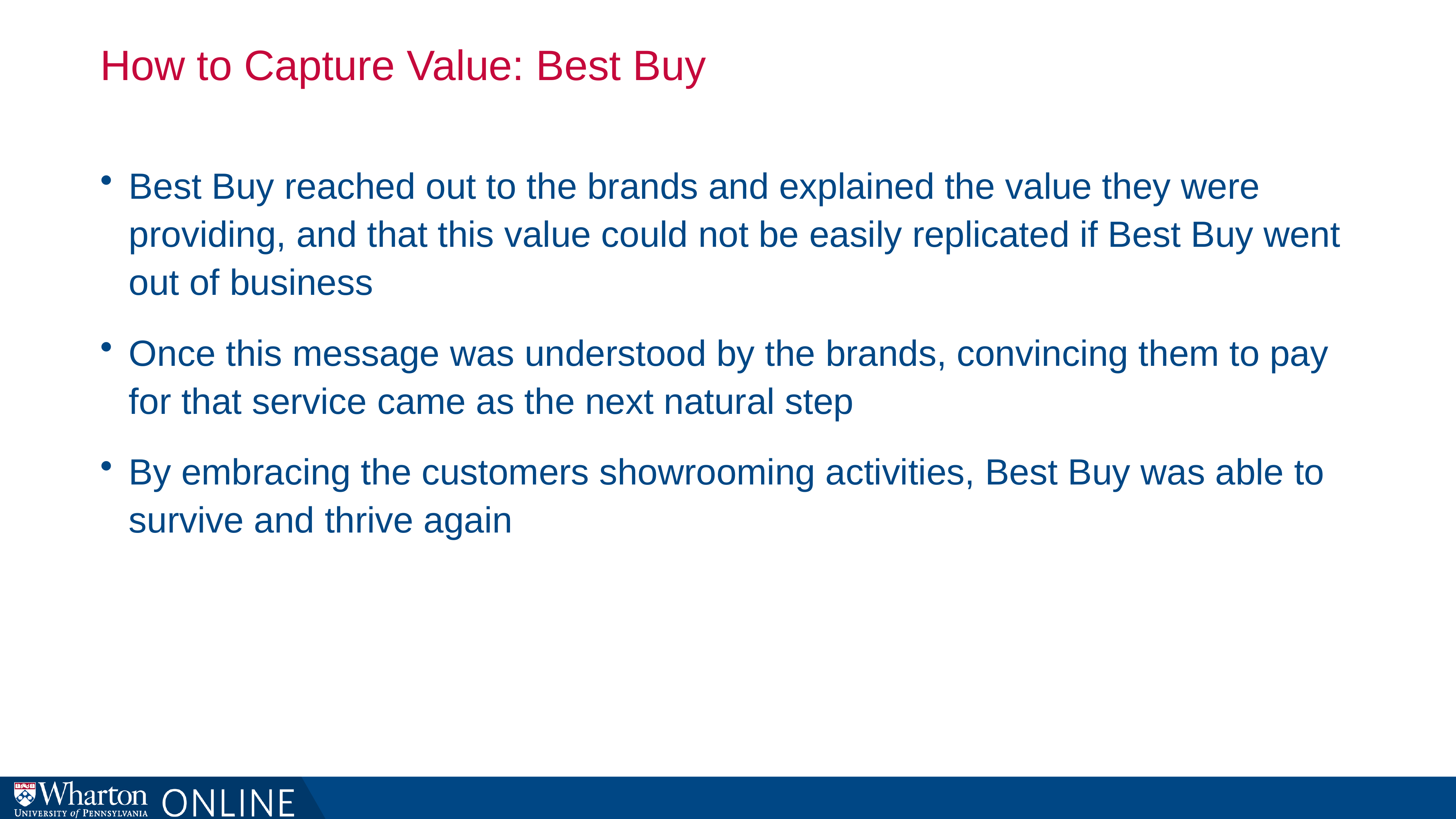

# How to Capture Value: Best Buy
Best Buy reached out to the brands and explained the value they were providing, and that this value could not be easily replicated if Best Buy went out of business
Once this message was understood by the brands, convincing them to pay for that service came as the next natural step
By embracing the customers showrooming activities, Best Buy was able to survive and thrive again